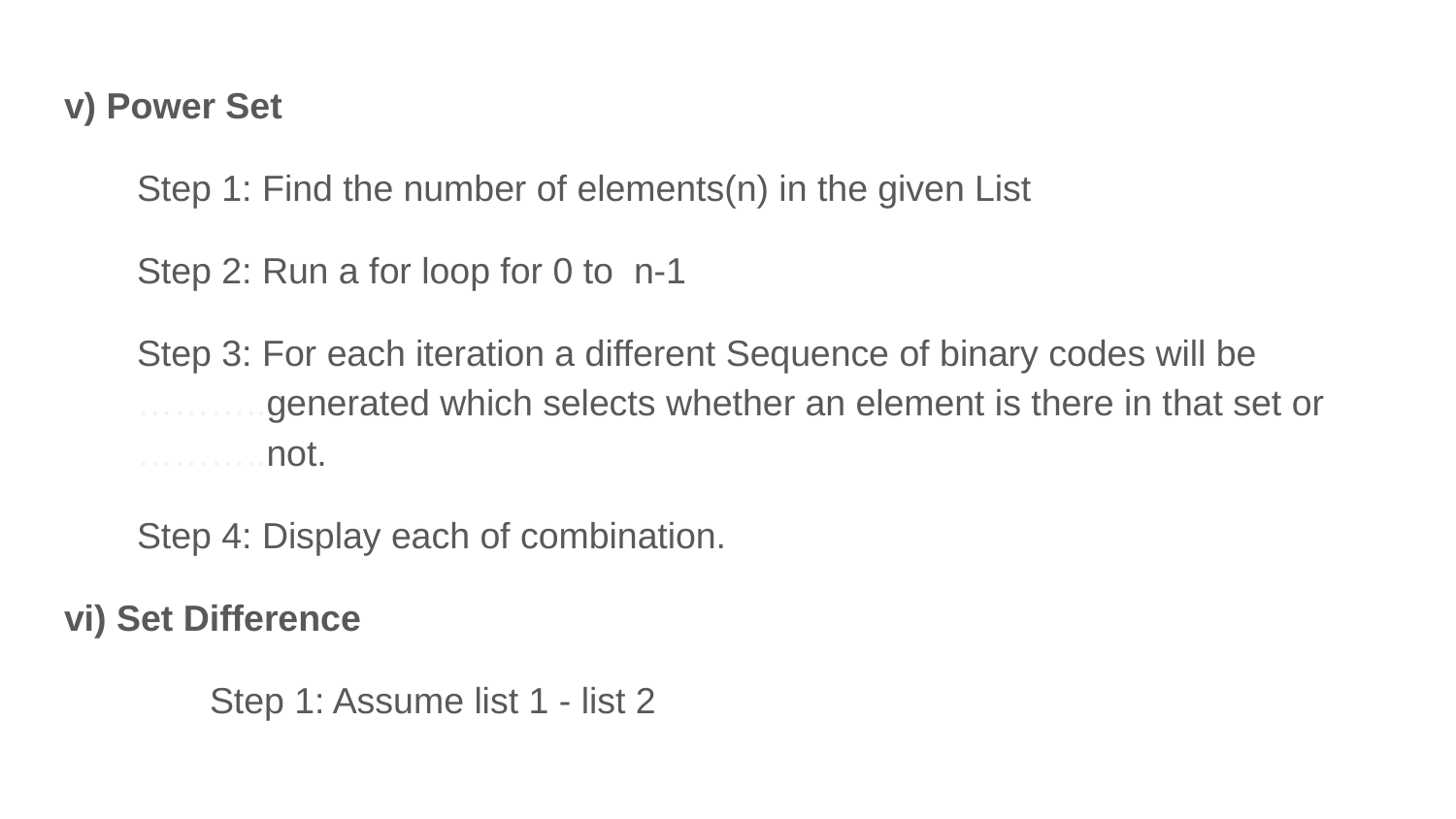

v) Power Set
Step 1: Find the number of elements(n) in the given List
Step 2: Run a for loop for 0 to  n-1
Step 3: For each iteration a different Sequence of binary codes will be     ………..generated which selects whether an element is there in that set or ………..not.
Step 4: Display each of combination.
vi) Set Difference
	Step 1: Assume list 1 - list 2